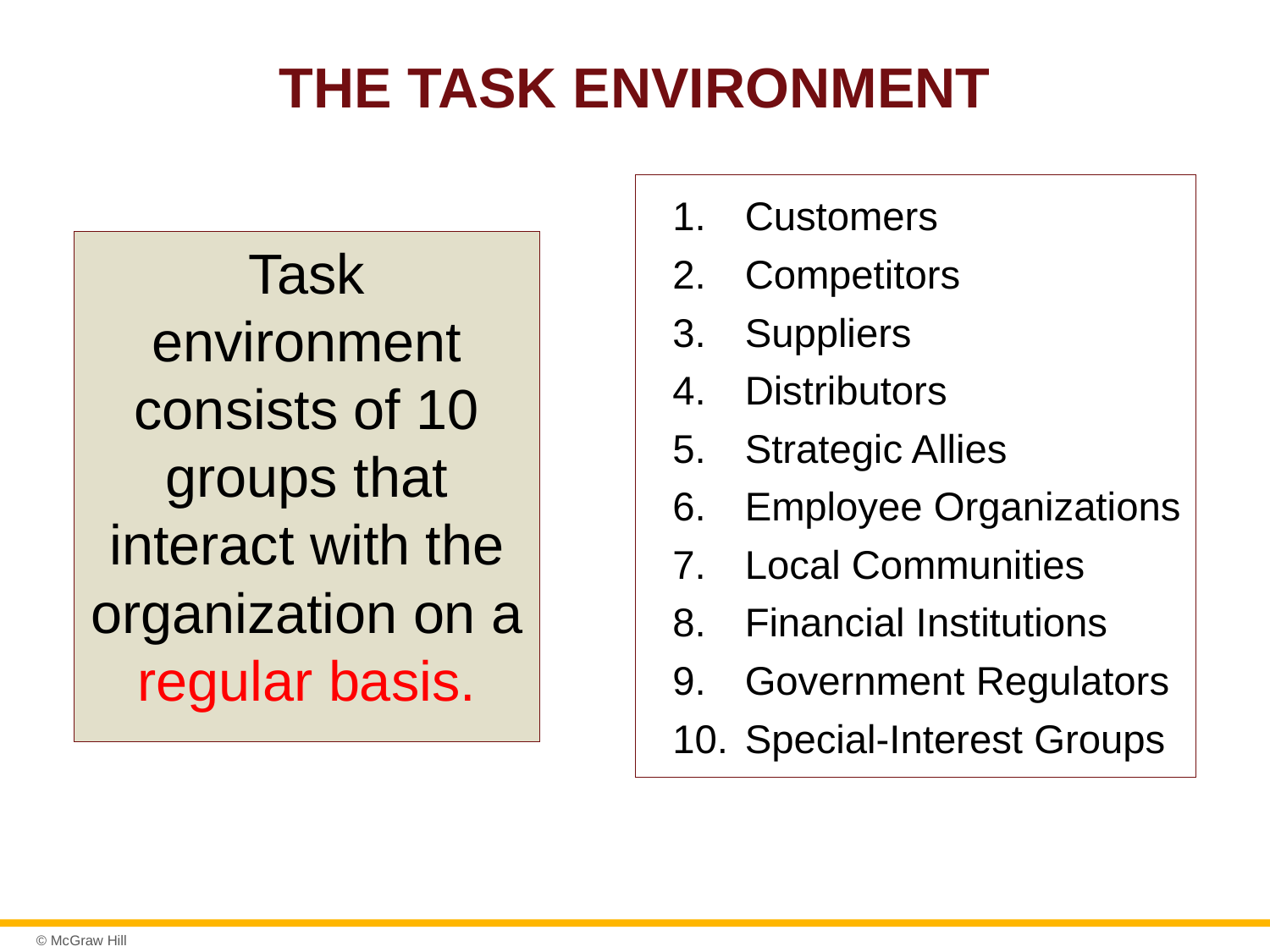

# The Task Environment
Customers
Competitors
Suppliers
Distributors
Strategic Allies
Employee Organizations
Local Communities
Financial Institutions
Government Regulators
Special-Interest Groups
Task environment consists of 10 groups that interact with the organization on a regular basis.